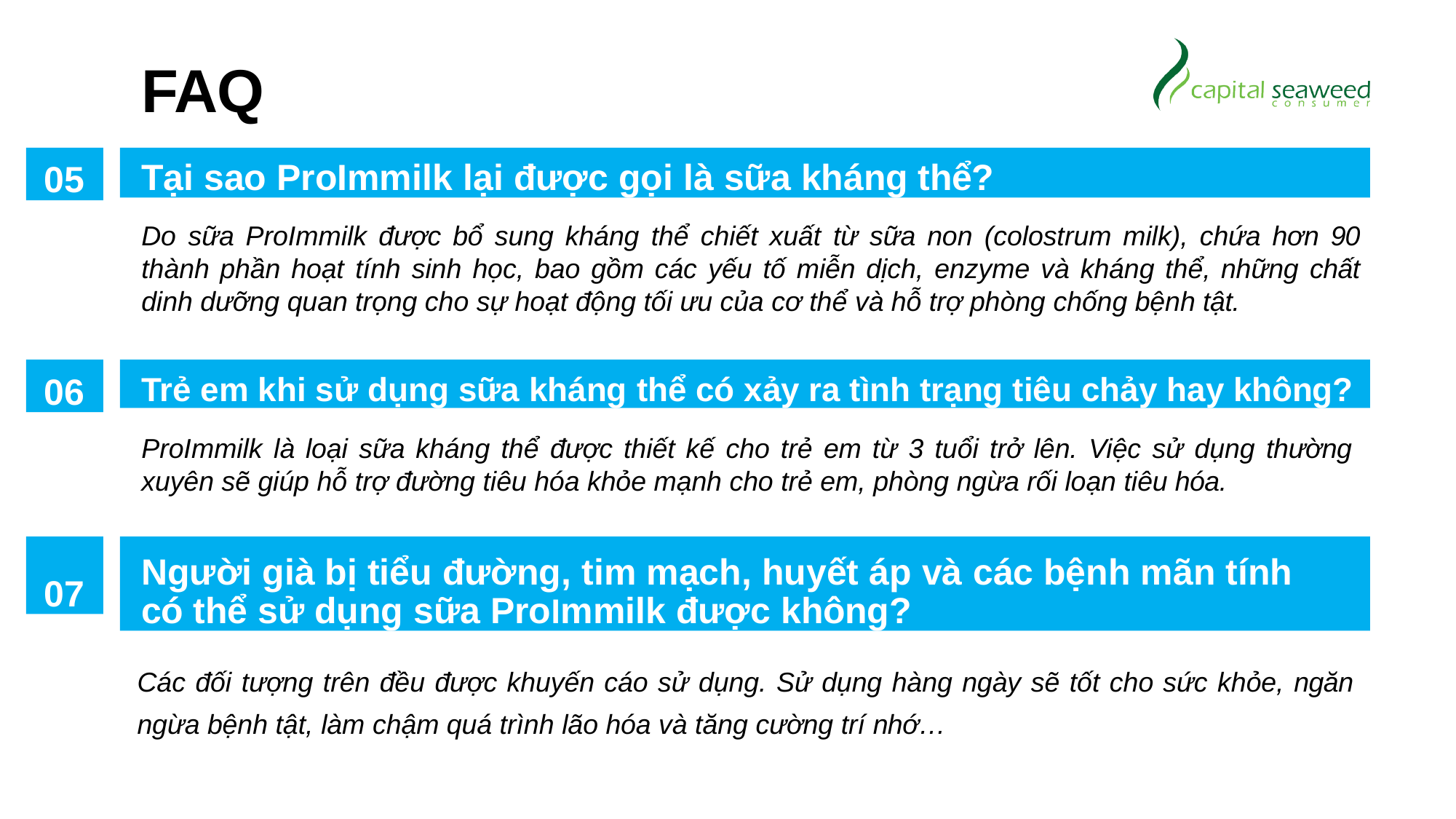

# FAQ
05
Tại sao ProImmilk lại được gọi là sữa kháng thể?
Do sữa ProImmilk được bổ sung kháng thể chiết xuất từ sữa non (colostrum milk), chứa hơn 90 thành phần hoạt tính sinh học, bao gồm các yếu tố miễn dịch, enzyme và kháng thể, những chất dinh dưỡng quan trọng cho sự hoạt động tối ưu của cơ thể và hỗ trợ phòng chống bệnh tật.
06
Trẻ em khi sử dụng sữa kháng thể có xảy ra tình trạng tiêu chảy hay không?
ProImmilk là loại sữa kháng thể được thiết kế cho trẻ em từ 3 tuổi trở lên. Việc sử dụng thường xuyên sẽ giúp hỗ trợ đường tiêu hóa khỏe mạnh cho trẻ em, phòng ngừa rối loạn tiêu hóa.
07
Người già bị tiểu đường, tim mạch, huyết áp và các bệnh mãn tính có thể sử dụng sữa ProImmilk được không?
Các đối tượng trên đều được khuyến cáo sử dụng. Sử dụng hàng ngày sẽ tốt cho sức khỏe, ngăn
ngừa bệnh tật, làm chậm quá trình lão hóa và tăng cường trí nhớ…